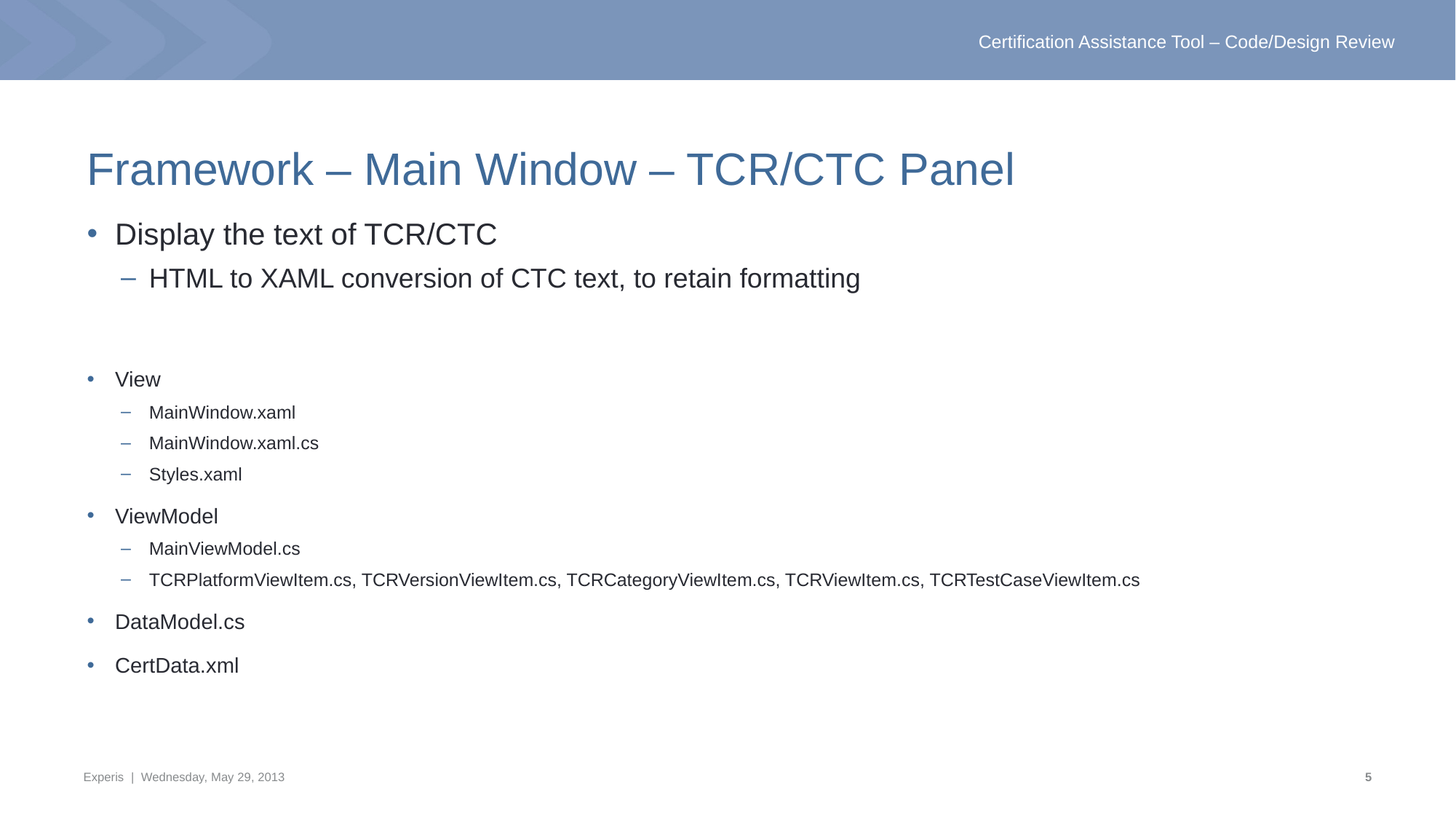

# Framework – Main Window – TCR/CTC Panel
Display the text of TCR/CTC
HTML to XAML conversion of CTC text, to retain formatting

View
MainWindow.xaml
MainWindow.xaml.cs
Styles.xaml
ViewModel
MainViewModel.cs
TCRPlatformViewItem.cs, TCRVersionViewItem.cs, TCRCategoryViewItem.cs, TCRViewItem.cs, TCRTestCaseViewItem.cs
DataModel.cs
CertData.xml